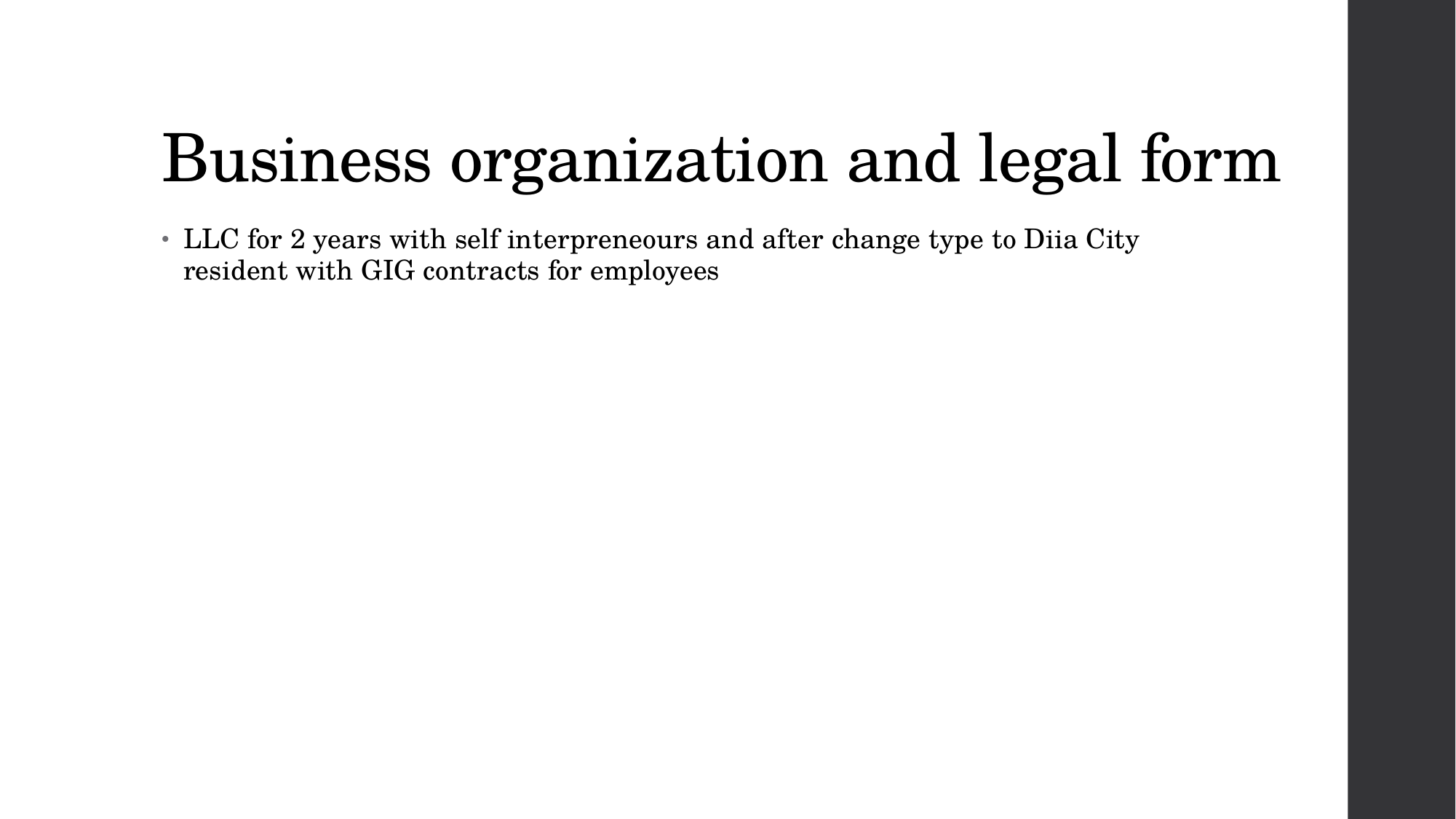

# Business organization and legal form
LLC for 2 years with self interpreneours and after change type to Diia City resident with GIG contracts for employees